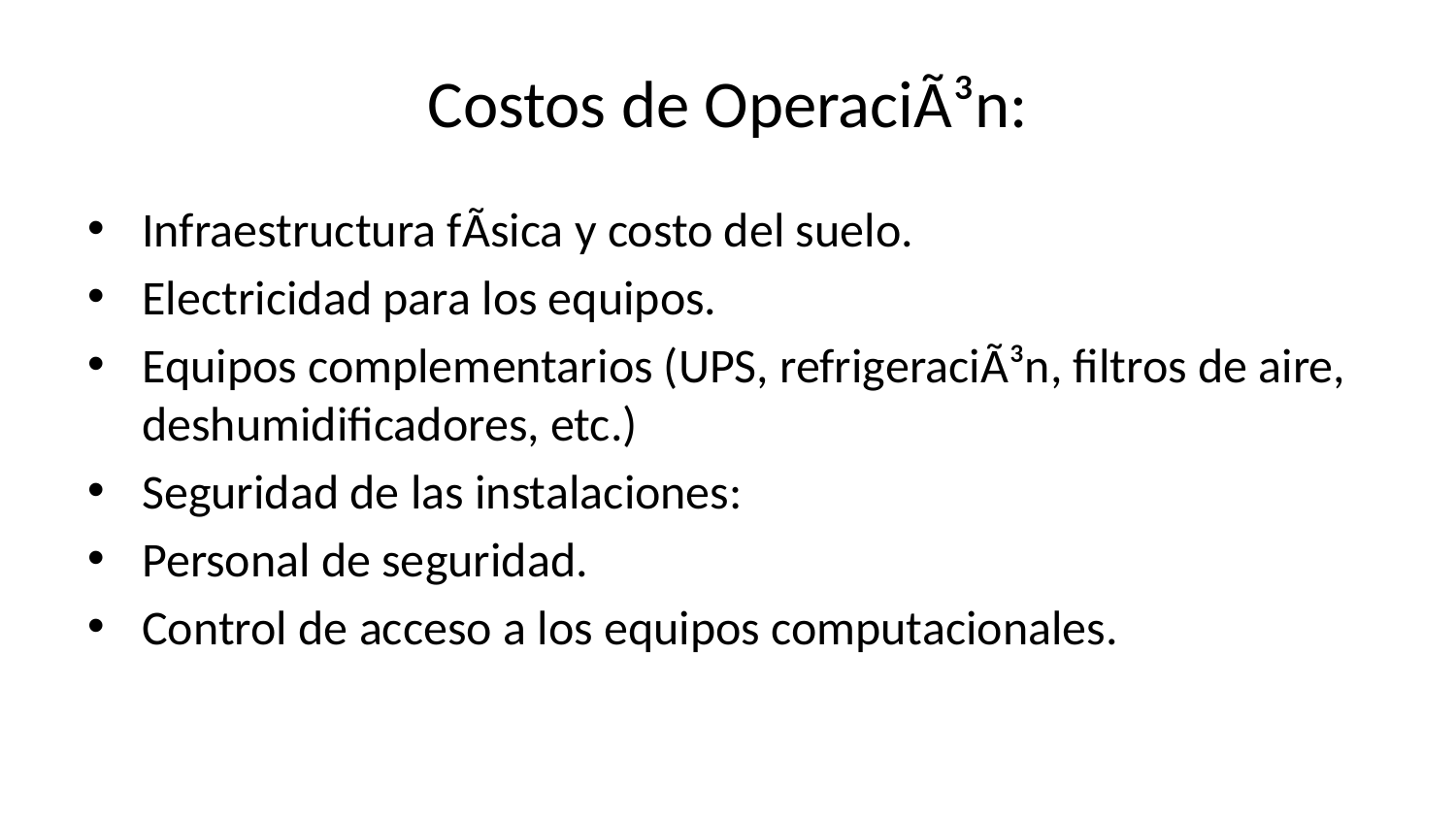

# Costos de OperaciÃ³n:
Infraestructura fÃ­sica y costo del suelo.
Electricidad para los equipos.
Equipos complementarios (UPS, refrigeraciÃ³n, filtros de aire, deshumidificadores, etc.)
Seguridad de las instalaciones:
Personal de seguridad.
Control de acceso a los equipos computacionales.